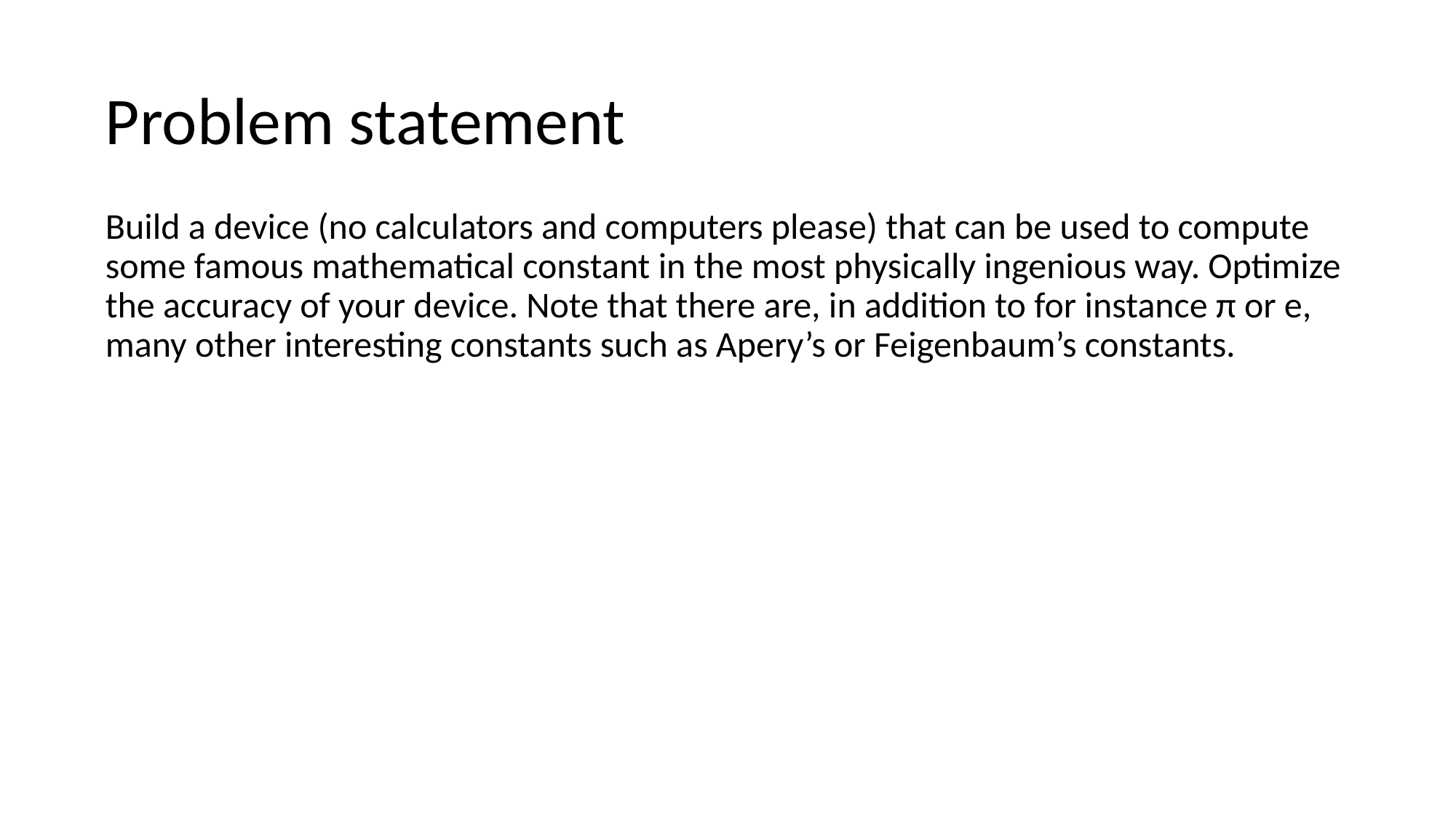

# Problem statement
Build a device (no calculators and computers please) that can be used to compute some famous mathematical constant in the most physically ingenious way. Optimize the accuracy of your device. Note that there are, in addition to for instance π or e, many other interesting constants such as Apery’s or Feigenbaum’s constants.